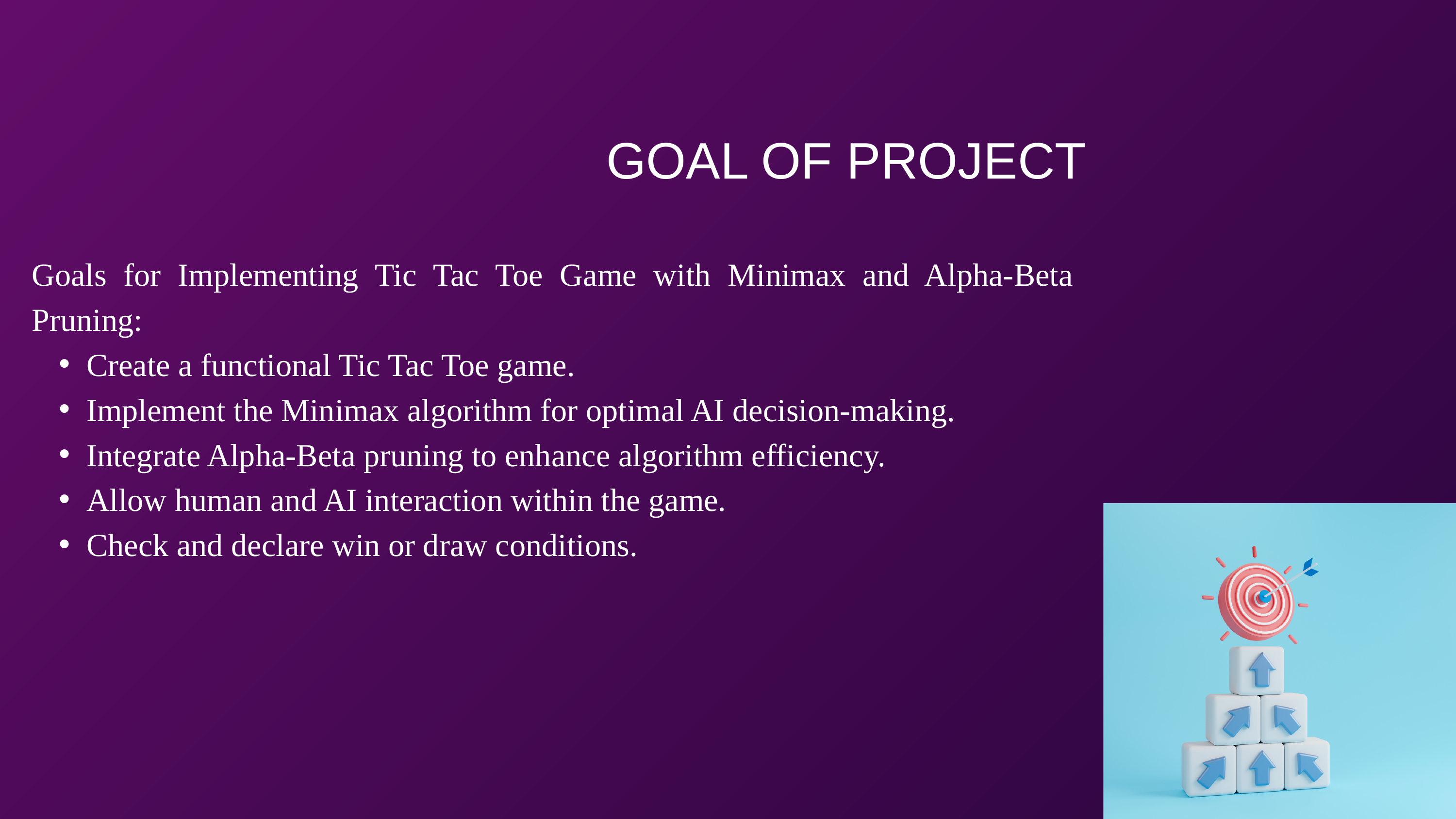

GOAL OF PROJECT

Goals for Implementing Tic Tac Toe Game with Minimax and Alpha-Beta Pruning:
Create a functional Tic Tac Toe game.
Implement the Minimax algorithm for optimal AI decision-making.
Integrate Alpha-Beta pruning to enhance algorithm efficiency.
Allow human and AI interaction within the game.
Check and declare win or draw conditions.